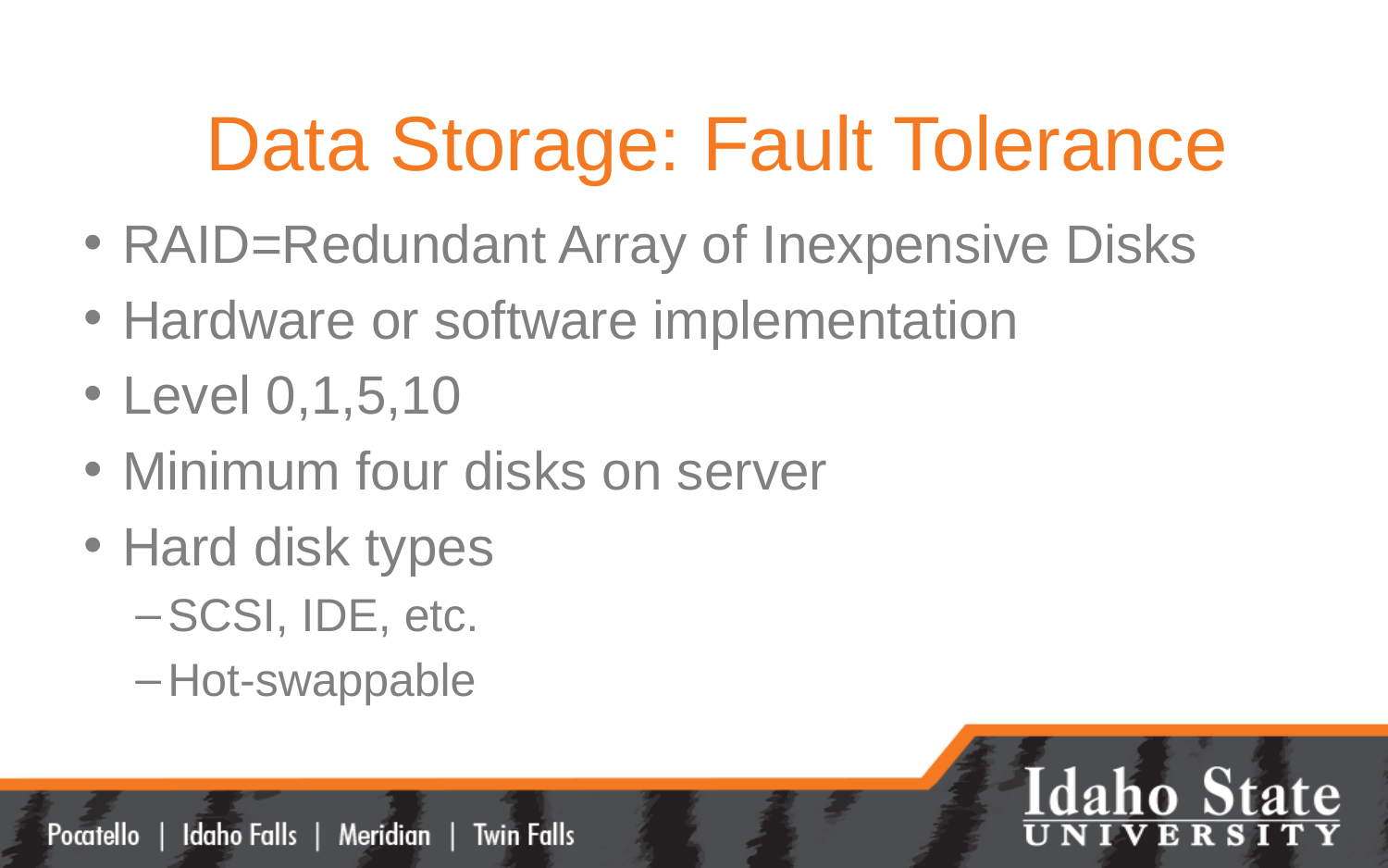

# Data Storage: Fault Tolerance
RAID=Redundant Array of Inexpensive Disks
Hardware or software implementation
Level 0,1,5,10
Minimum four disks on server
Hard disk types
SCSI, IDE, etc.
Hot-swappable